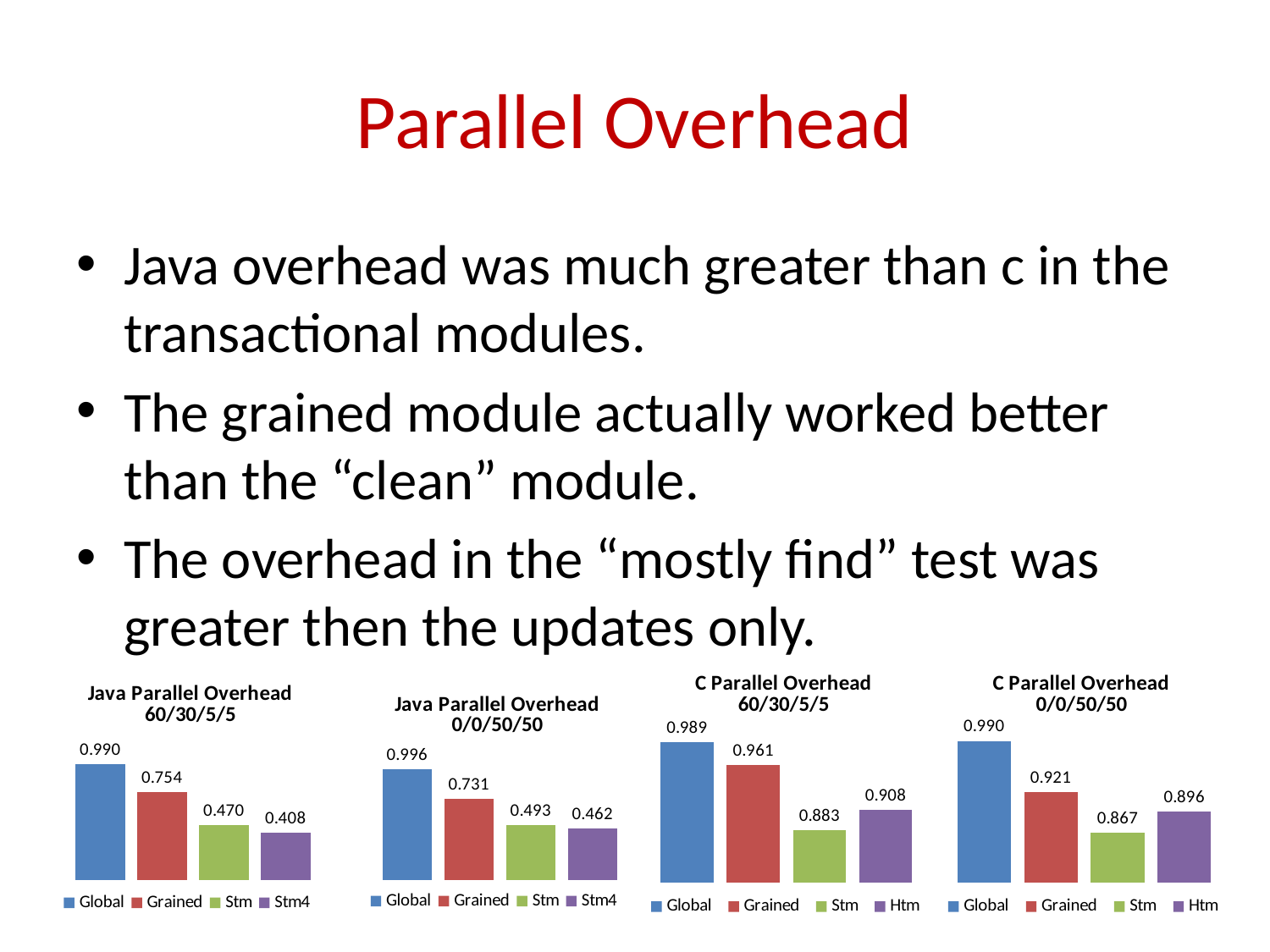

# Parallel Overhead
Java overhead was much greater than c in the transactional modules.
The grained module actually worked better than the “clean” module.
The overhead in the “mostly find” test was greater then the updates only.

### Chart: C Parallel Overhead
60/30/5/5

| Category |  |  |  |  |
|---|---|---|---|---|

### Chart: C Parallel Overhead
0/0/50/50

| Category |  |  |  |  |
|---|---|---|---|---|

### Chart: Java Parallel Overhead
60/30/5/5

| Category |  |  |  |  |
|---|---|---|---|---|

### Chart: Java Parallel Overhead
0/0/50/50

| Category |  |  |  |  |
|---|---|---|---|---|